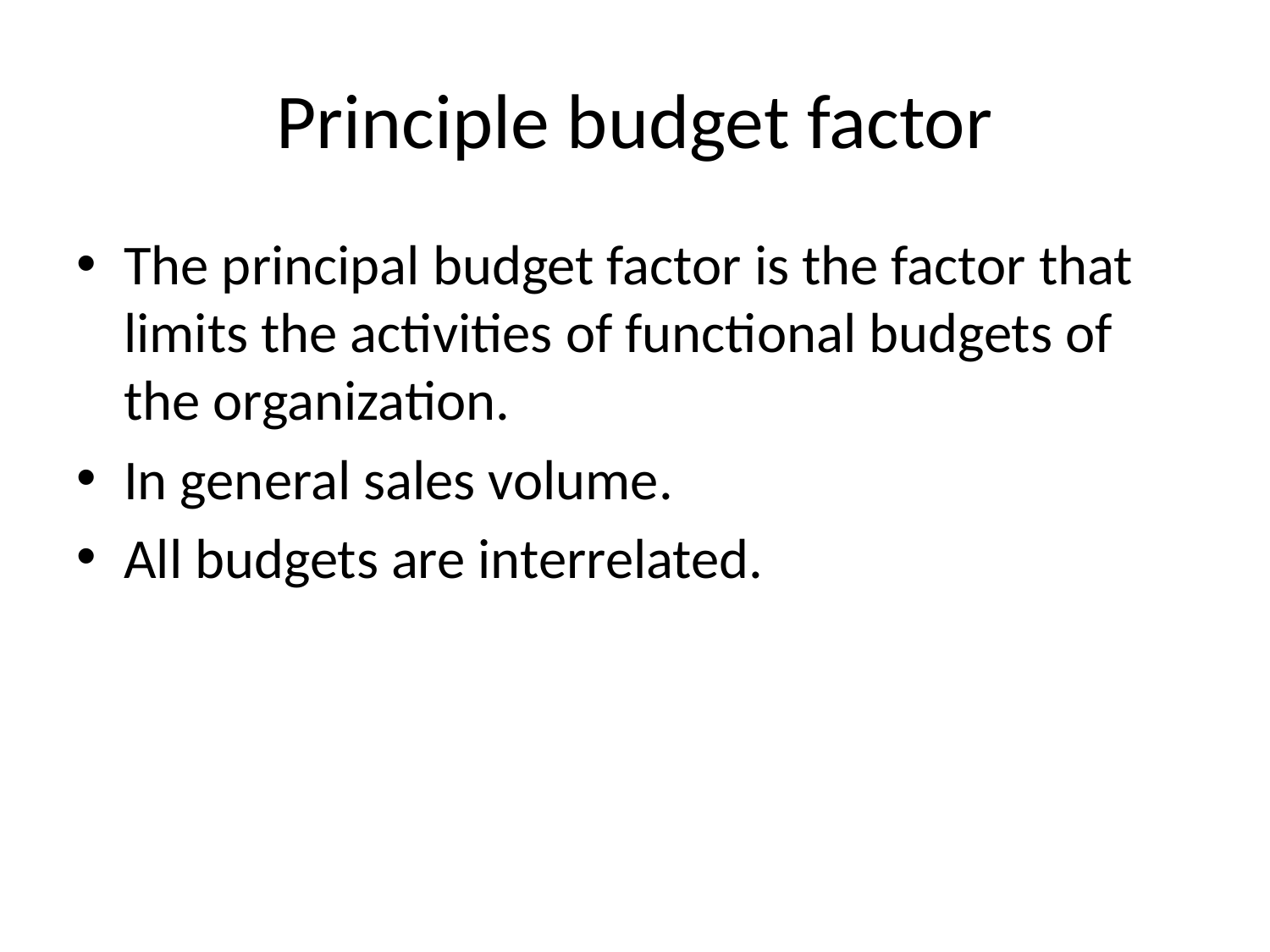

# Principle budget factor
The principal budget factor is the factor that limits the activities of functional budgets of the organization.
In general sales volume.
All budgets are interrelated.